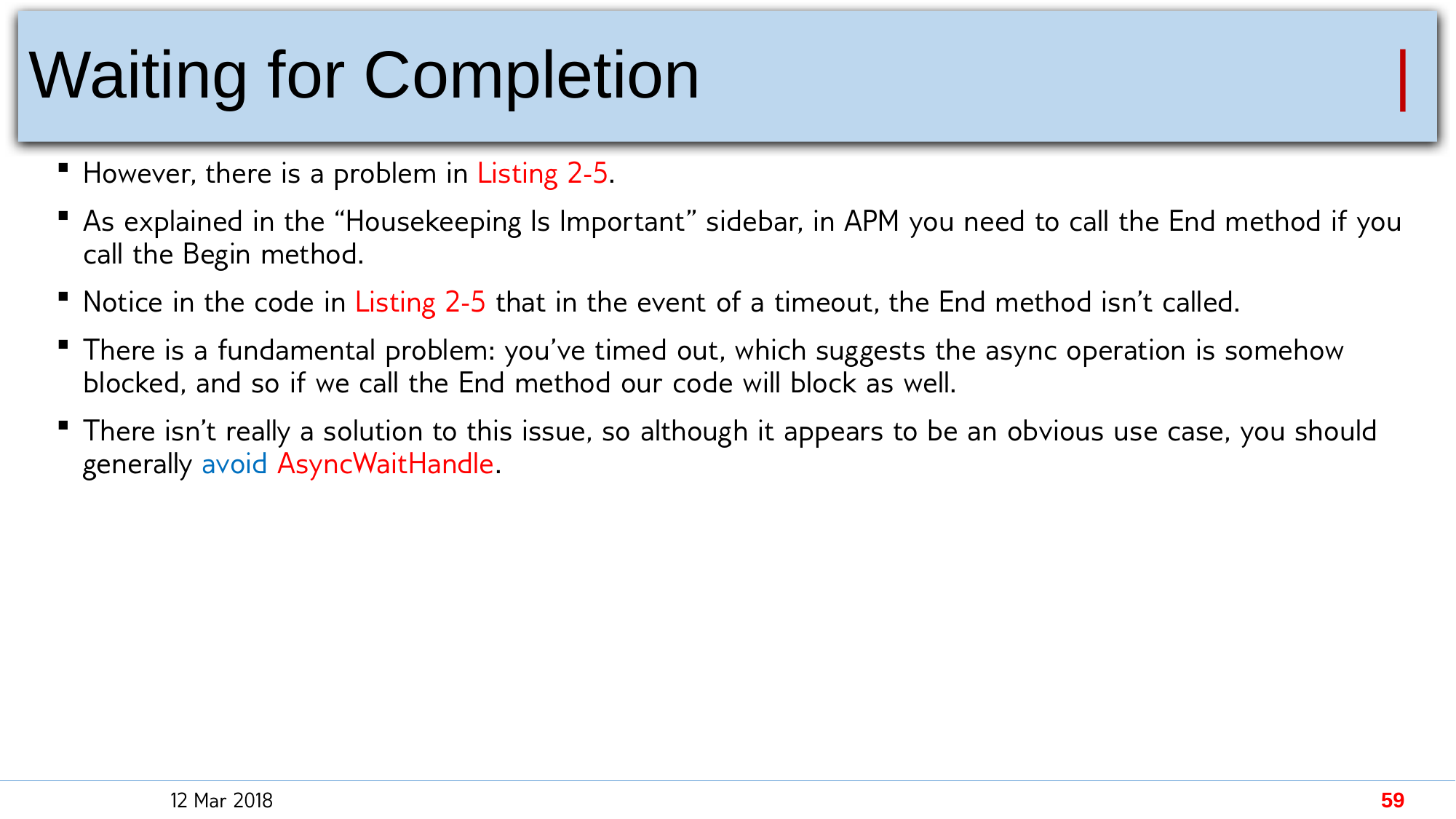

# Waiting for Completion						   |
However, there is a problem in Listing 2-5.
As explained in the “Housekeeping Is Important” sidebar, in APM you need to call the End method if you call the Begin method.
Notice in the code in Listing 2-5 that in the event of a timeout, the End method isn’t called.
There is a fundamental problem: you’ve timed out, which suggests the async operation is somehow blocked, and so if we call the End method our code will block as well.
There isn’t really a solution to this issue, so although it appears to be an obvious use case, you should generally avoid AsyncWaitHandle.
12 Mar 2018
59